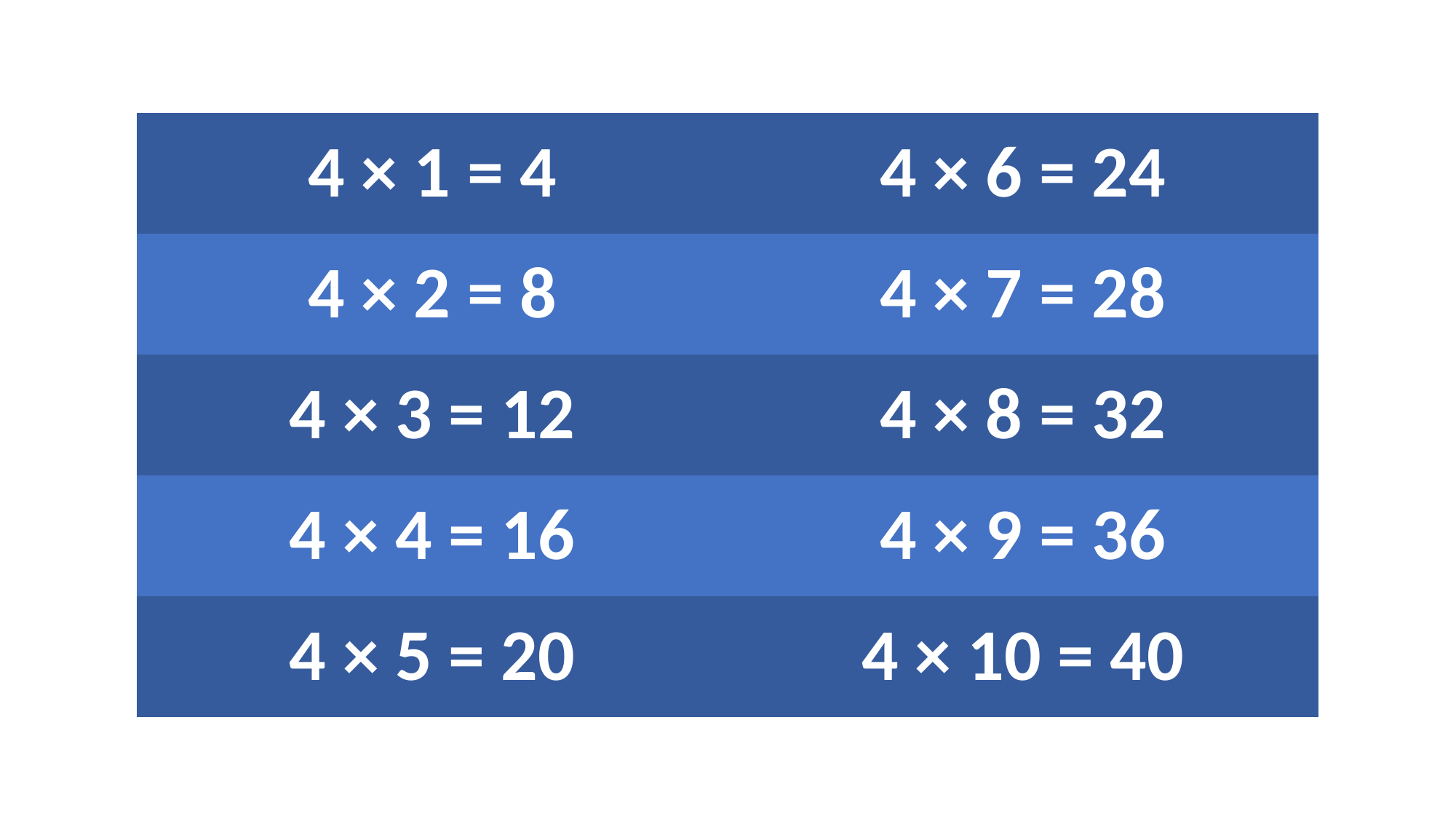

| 4 × 1 = 4 | 4 × 6 = 24 |
| --- | --- |
| 4 × 2 = 8 | 4 × 7 = 28 |
| 4 × 3 = 12 | 4 × 8 = 32 |
| 4 × 4 = 16 | 4 × 9 = 36 |
| 4 × 5 = 20 | 4 × 10 = 40 |